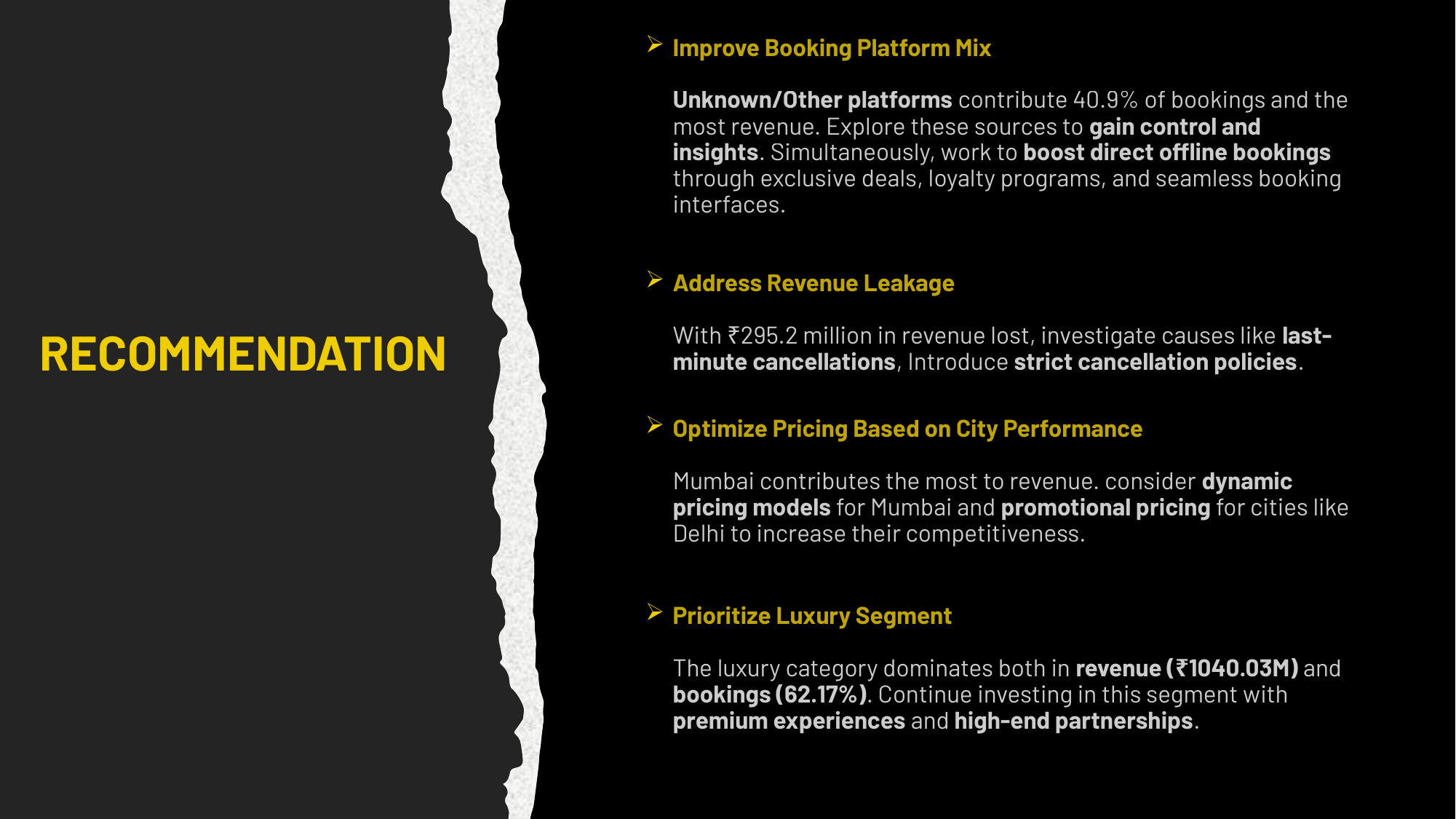

Improve Booking Platform Mix
Unknown/Other platforms contribute 40.9% of bookings and the most revenue. Explore these sources to gain control and insights. Simultaneously, work to boost direct offline bookings through exclusive deals, loyalty programs, and seamless booking interfaces.

Address Revenue Leakage
With ₹295.2 million in revenue lost, investigate causes like last-minute cancellations, Introduce strict cancellation policies.

Optimize Pricing Based on City Performance
Mumbai contributes the most to revenue. consider dynamic pricing models for Mumbai and promotional pricing for cities like Delhi to increase their competitiveness.

Prioritize Luxury Segment
The luxury category dominates both in revenue (₹1040.03M) and bookings (62.17%). Continue investing in this segment with premium experiences and high-end partnerships.
RECOMMENDATION